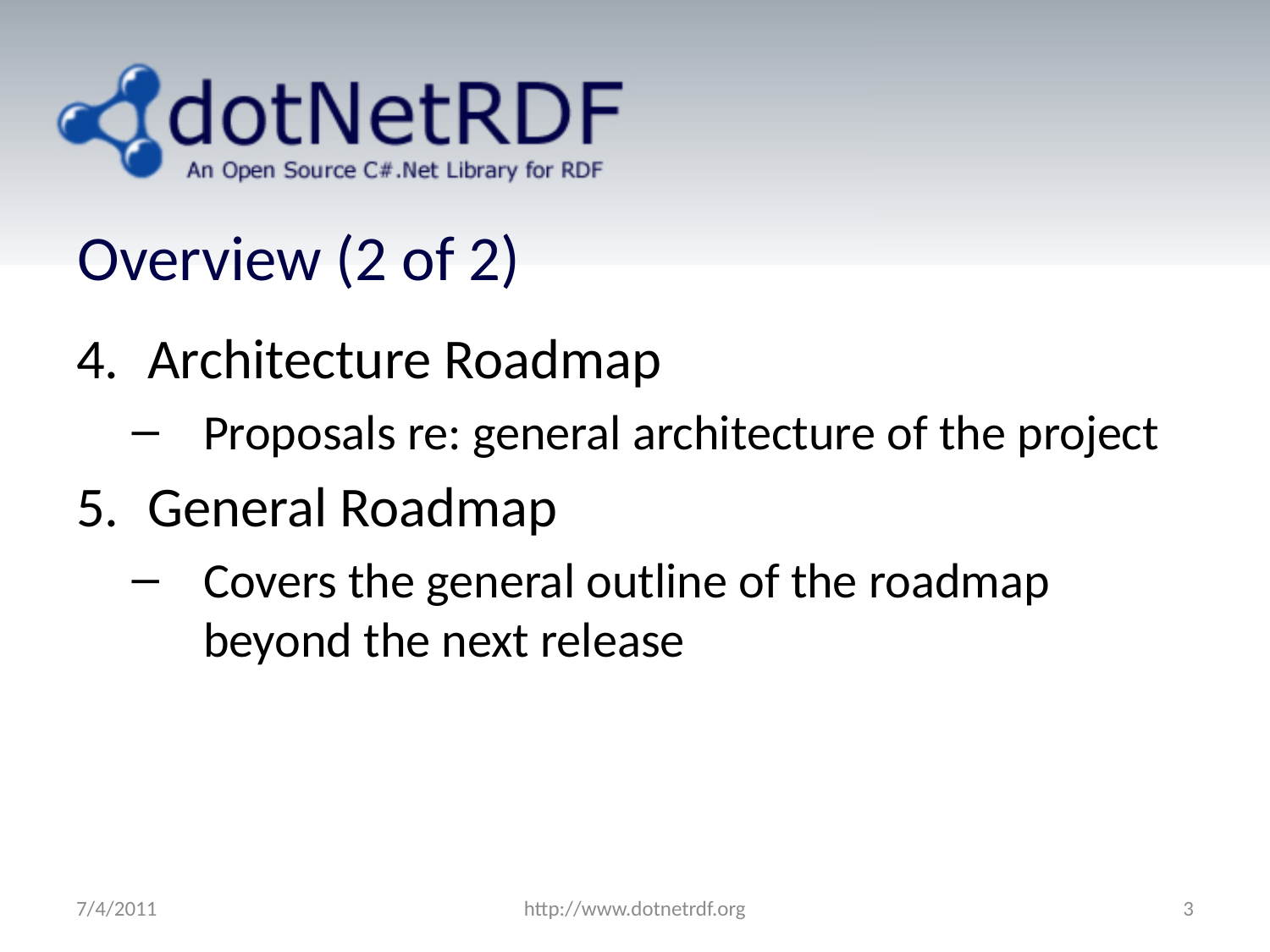

# Overview (2 of 2)
Architecture Roadmap
Proposals re: general architecture of the project
General Roadmap
Covers the general outline of the roadmap beyond the next release

7/4/2011
http://www.dotnetrdf.org
3